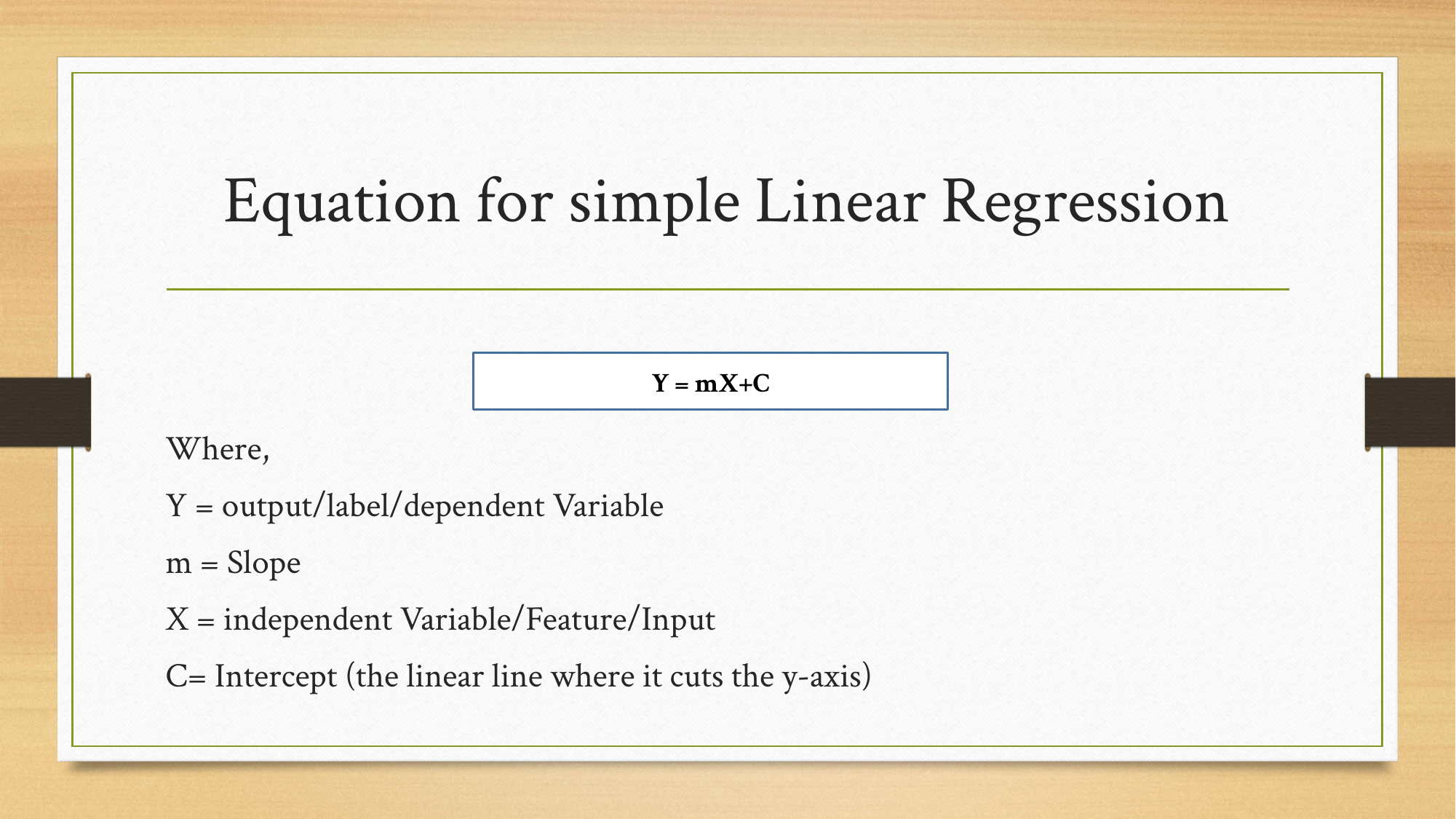

# Equation for simple Linear Regression

Where,
Y = output/label/dependent Variable
m = Slope
X = independent Variable/Feature/Input
C= Intercept (the linear line where it cuts the y-axis)
Y = mX+C